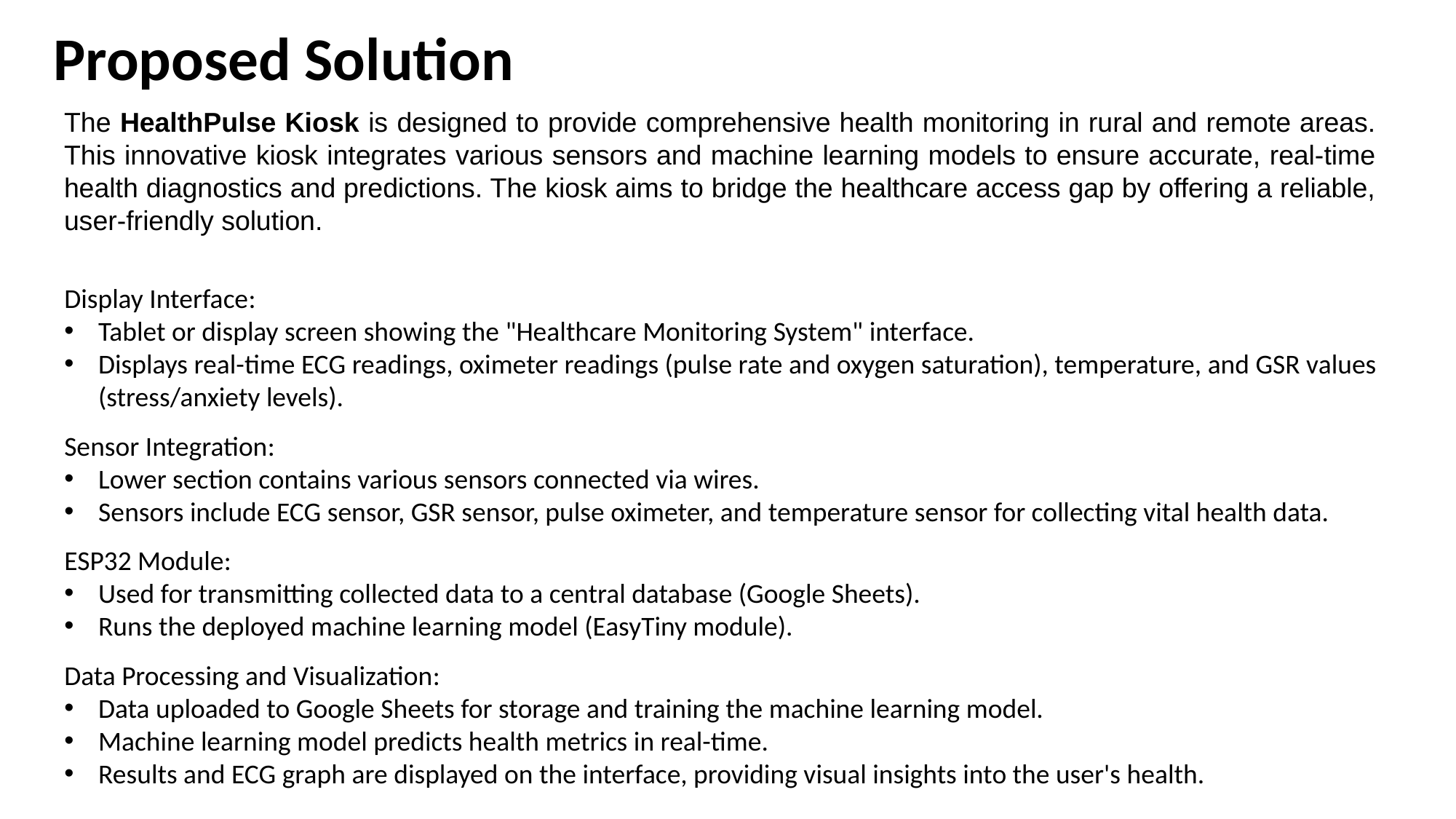

Proposed Solution
The HealthPulse Kiosk is designed to provide comprehensive health monitoring in rural and remote areas. This innovative kiosk integrates various sensors and machine learning models to ensure accurate, real-time health diagnostics and predictions. The kiosk aims to bridge the healthcare access gap by offering a reliable, user-friendly solution.
Display Interface:
Tablet or display screen showing the "Healthcare Monitoring System" interface.
Displays real-time ECG readings, oximeter readings (pulse rate and oxygen saturation), temperature, and GSR values (stress/anxiety levels).
Sensor Integration:
Lower section contains various sensors connected via wires.
Sensors include ECG sensor, GSR sensor, pulse oximeter, and temperature sensor for collecting vital health data.
ESP32 Module:
Used for transmitting collected data to a central database (Google Sheets).
Runs the deployed machine learning model (EasyTiny module).
Data Processing and Visualization:
Data uploaded to Google Sheets for storage and training the machine learning model.
Machine learning model predicts health metrics in real-time.
Results and ECG graph are displayed on the interface, providing visual insights into the user's health.